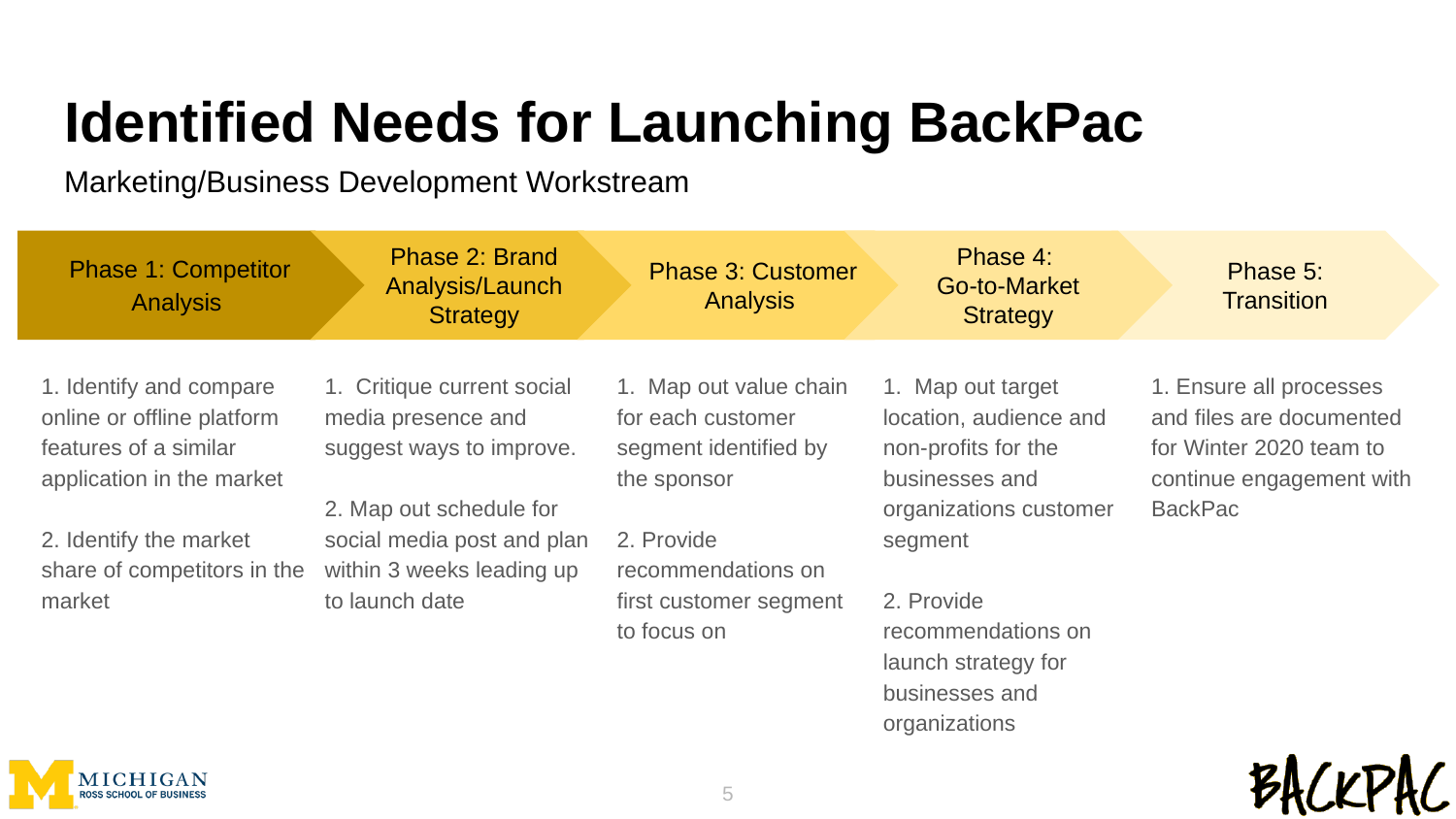

# Identified Needs for Launching BackPac
Marketing/Business Development Workstream
Phase 5: Transition
1. Ensure all processes and files are documented for Winter 2020 team to continue engagement with BackPac

Phase 2: Brand Analysis/Launch Strategy
1.  Critique current social media presence and suggest ways to improve.

2. Map out schedule for social media post and plan within 3 weeks leading up to launch date

Phase 3: Customer Analysis
1.  Map out value chain for each customer segment identified by the sponsor

2. Provide recommendations on first customer segment to focus on
Phase 4:
Go-to-Market Strategy
1.  Map out target location, audience and non-profits for the businesses and organizations customer segment

2. Provide recommendations on launch strategy for businesses and organizations
Phase 1: Competitor Analysis
1. Identify and compare online or offline platform features of a similar application in the market

2. Identify the market share of competitors in the market

5